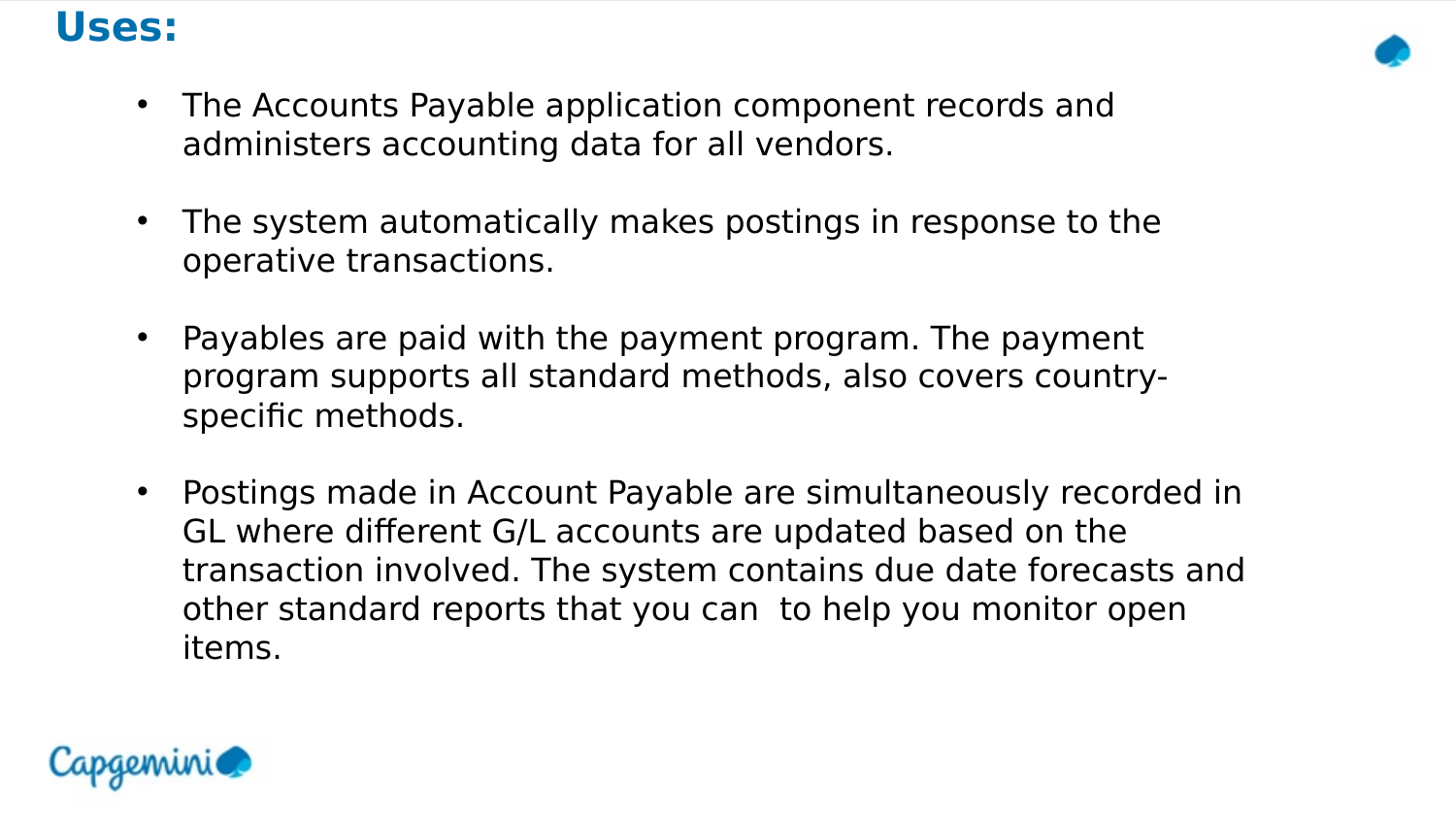

# Uses:
The Accounts Payable application component records and administers accounting data for all vendors.

The system automatically makes postings in response to the operative transactions.

Payables are paid with the payment program. The payment program supports all standard methods, also covers country-specific methods.

Postings made in Account Payable are simultaneously recorded in GL where different G/L accounts are updated based on the transaction involved. The system contains due date forecasts and other standard reports that you can  to help you monitor open items.